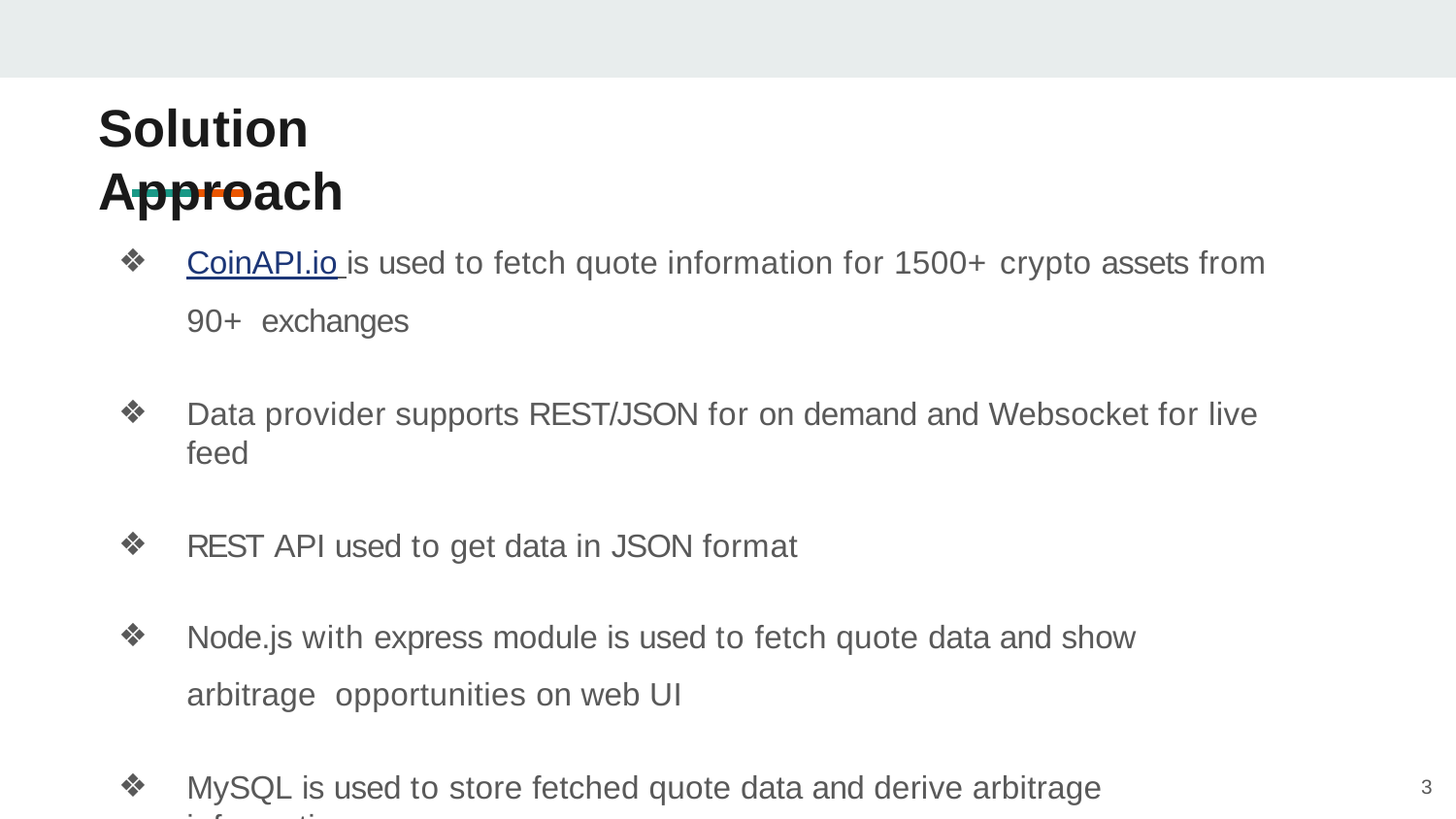

# Solution Approach
CoinAPI.io is used to fetch quote information for 1500+ crypto assets from 90+  exchanges

Data provider supports REST/JSON for on demand and Websocket for live feed

REST API used to get data in JSON format
Node.js with express module is used to fetch quote data and show arbitrage  opportunities on web UI

MySQL is used to store fetched quote data and derive arbitrage information
3